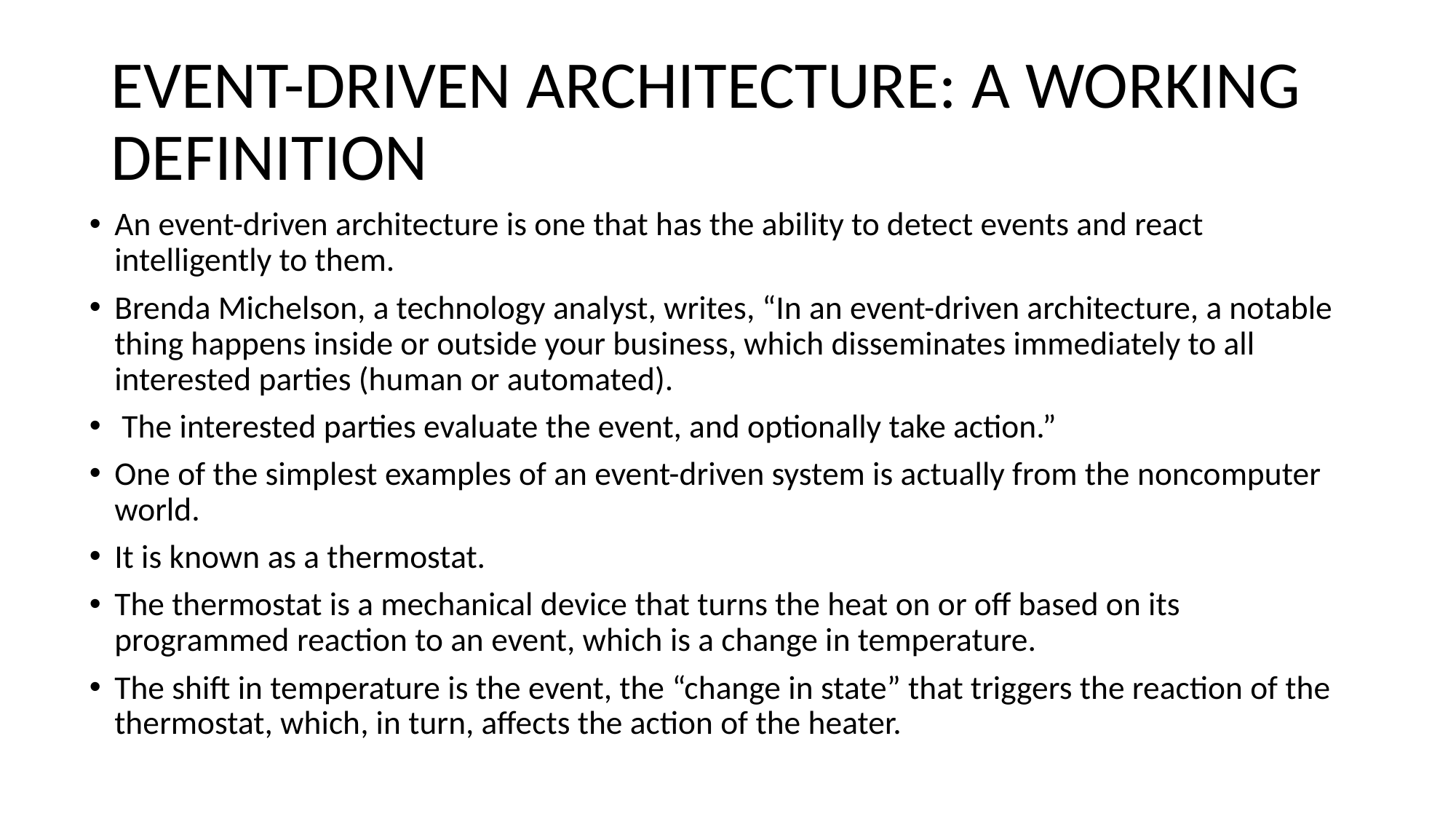

# EVENT-DRIVEN ARCHITECTURE: A WORKING DEFINITION
An event-driven architecture is one that has the ability to detect events and react intelligently to them.
Brenda Michelson, a technology analyst, writes, “In an event-driven architecture, a notable thing happens inside or outside your business, which disseminates immediately to all interested parties (human or automated).
 The interested parties evaluate the event, and optionally take action.”
One of the simplest examples of an event-driven system is actually from the noncomputer world.
It is known as a thermostat.
The thermostat is a mechanical device that turns the heat on or off based on its programmed reaction to an event, which is a change in temperature.
The shift in temperature is the event, the “change in state” that triggers the reaction of the thermostat, which, in turn, affects the action of the heater.